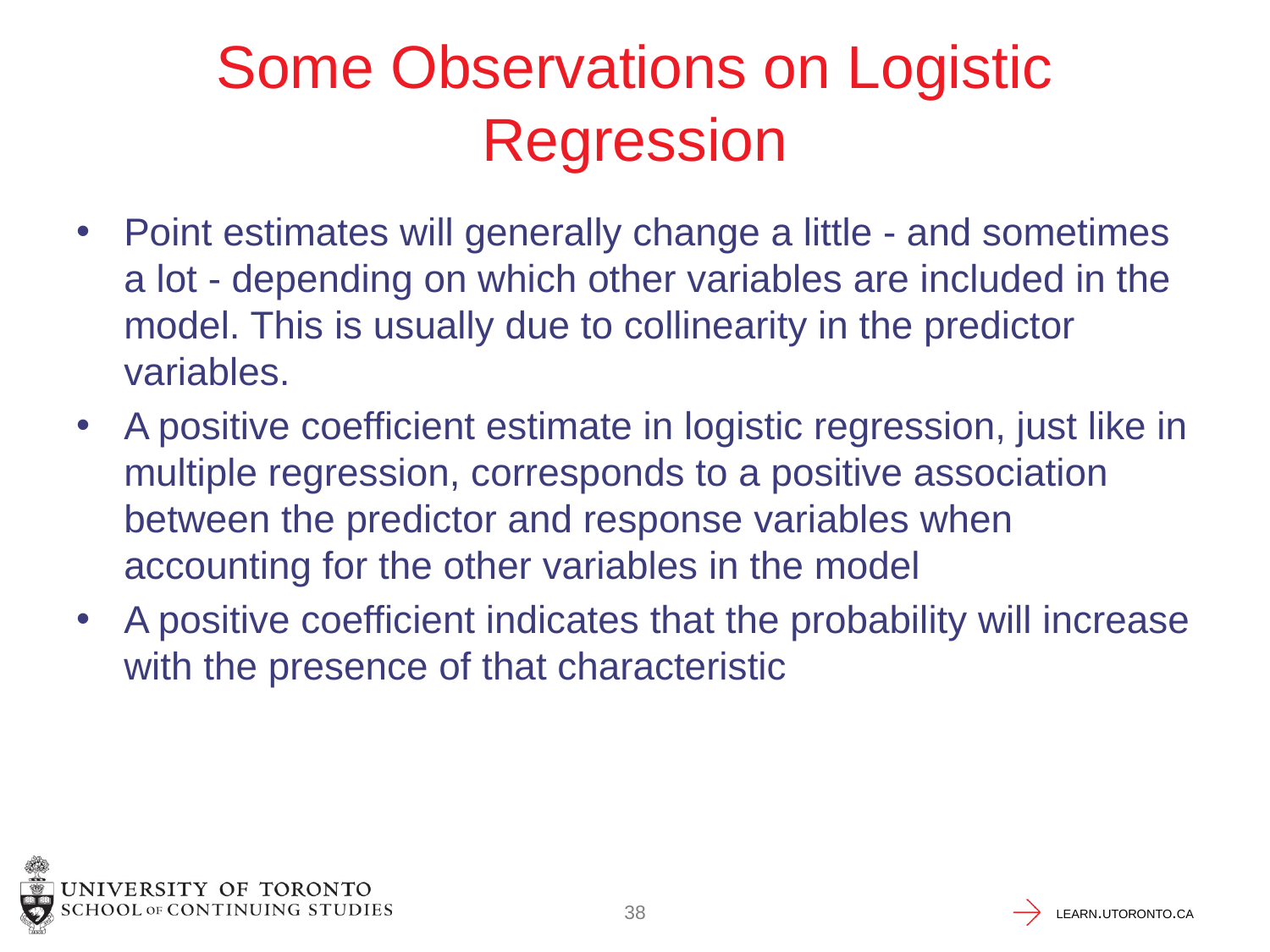

# Some Observations on Logistic Regression
Point estimates will generally change a little - and sometimes a lot - depending on which other variables are included in the model. This is usually due to collinearity in the predictor variables.
A positive coefficient estimate in logistic regression, just like in multiple regression, corresponds to a positive association between the predictor and response variables when accounting for the other variables in the model
A positive coefficient indicates that the probability will increase with the presence of that characteristic